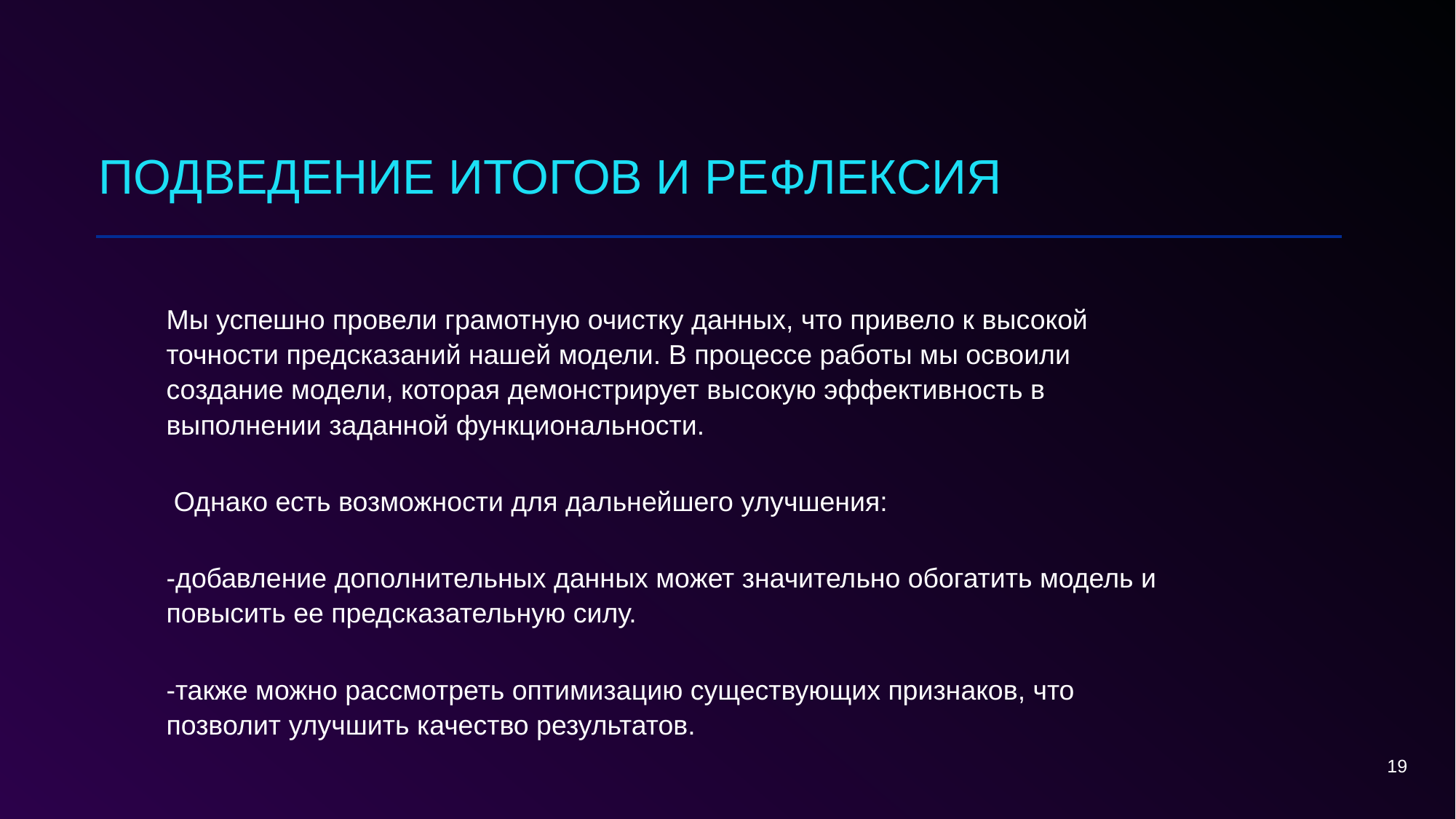

# Подведение итогов и рефлексия
Мы успешно провели грамотную очистку данных, что привело к высокой точности предсказаний нашей модели. В процессе работы мы освоили создание модели, которая демонстрирует высокую эффективность в выполнении заданной функциональности.
 Однако есть возможности для дальнейшего улучшения:
-добавление дополнительных данных может значительно обогатить модель и повысить ее предсказательную силу.
-также можно рассмотреть оптимизацию существующих признаков, что позволит улучшить качество результатов.
19